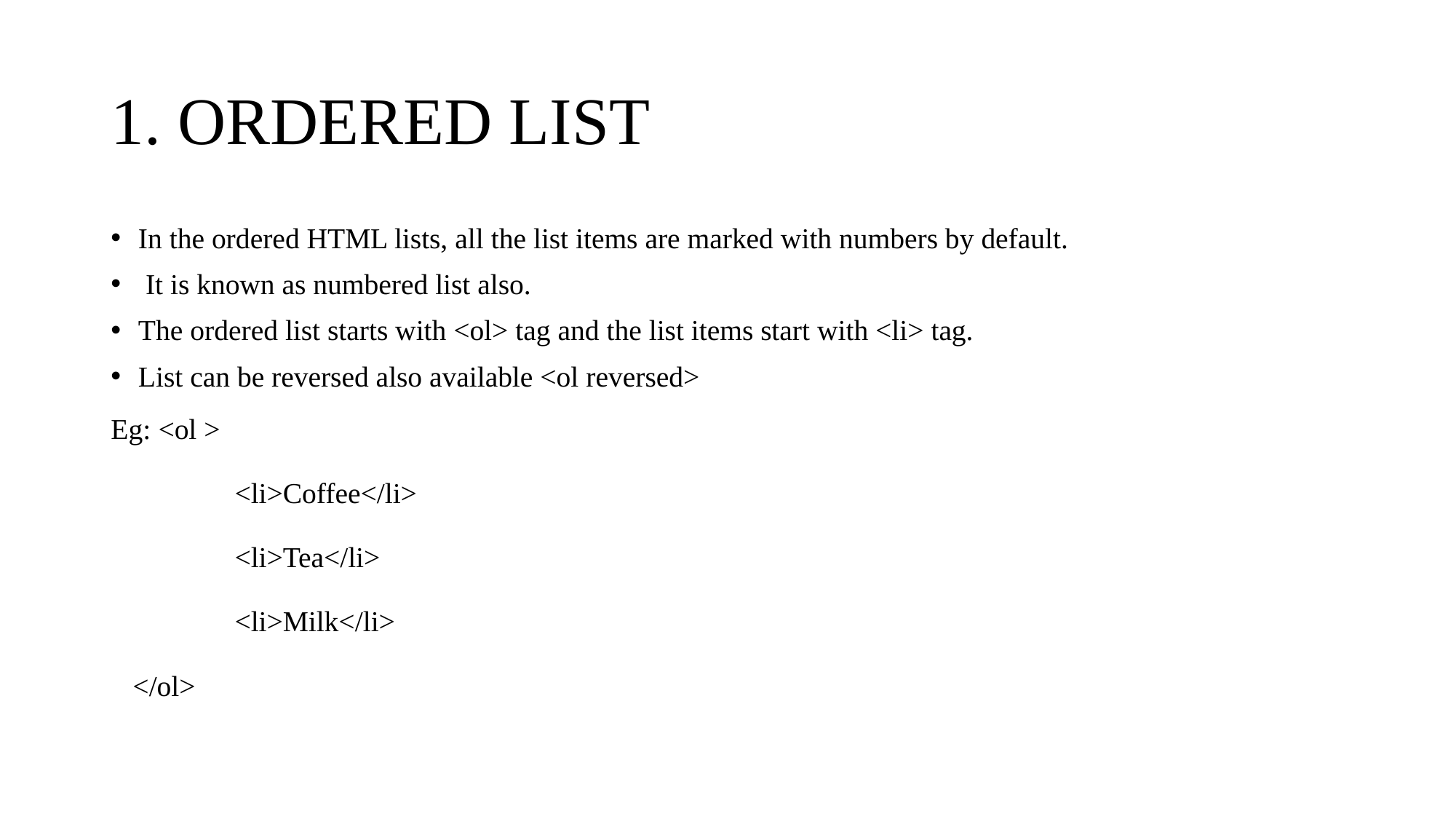

# 1. ORDERED LIST
In the ordered HTML lists, all the list items are marked with numbers by default.
 It is known as numbered list also.
The ordered list starts with <ol> tag and the list items start with <li> tag.
List can be reversed also available <ol reversed>
Eg: <ol >
    	  <li>Coffee</li>
  	  <li>Tea</li>
  	  <li>Milk</li>
   </ol>